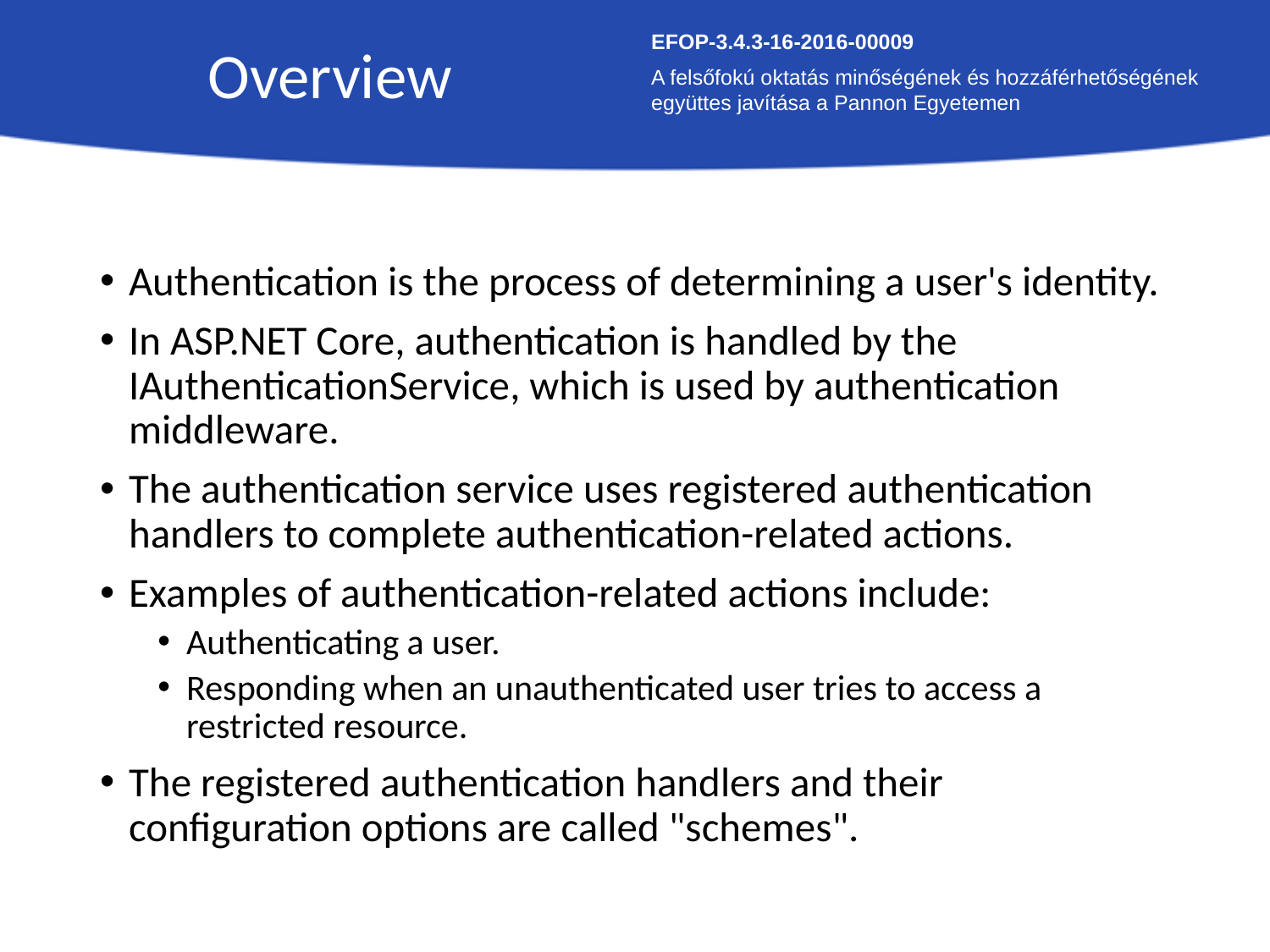

Overview
EFOP-3.4.3-16-2016-00009
A felsőfokú oktatás minőségének és hozzáférhetőségének együttes javítása a Pannon Egyetemen
Authentication is the process of determining a user's identity.
In ASP.NET Core, authentication is handled by the IAuthenticationService, which is used by authentication middleware.
The authentication service uses registered authentication handlers to complete authentication-related actions.
Examples of authentication-related actions include:
Authenticating a user.
Responding when an unauthenticated user tries to access a restricted resource.
The registered authentication handlers and their configuration options are called "schemes".